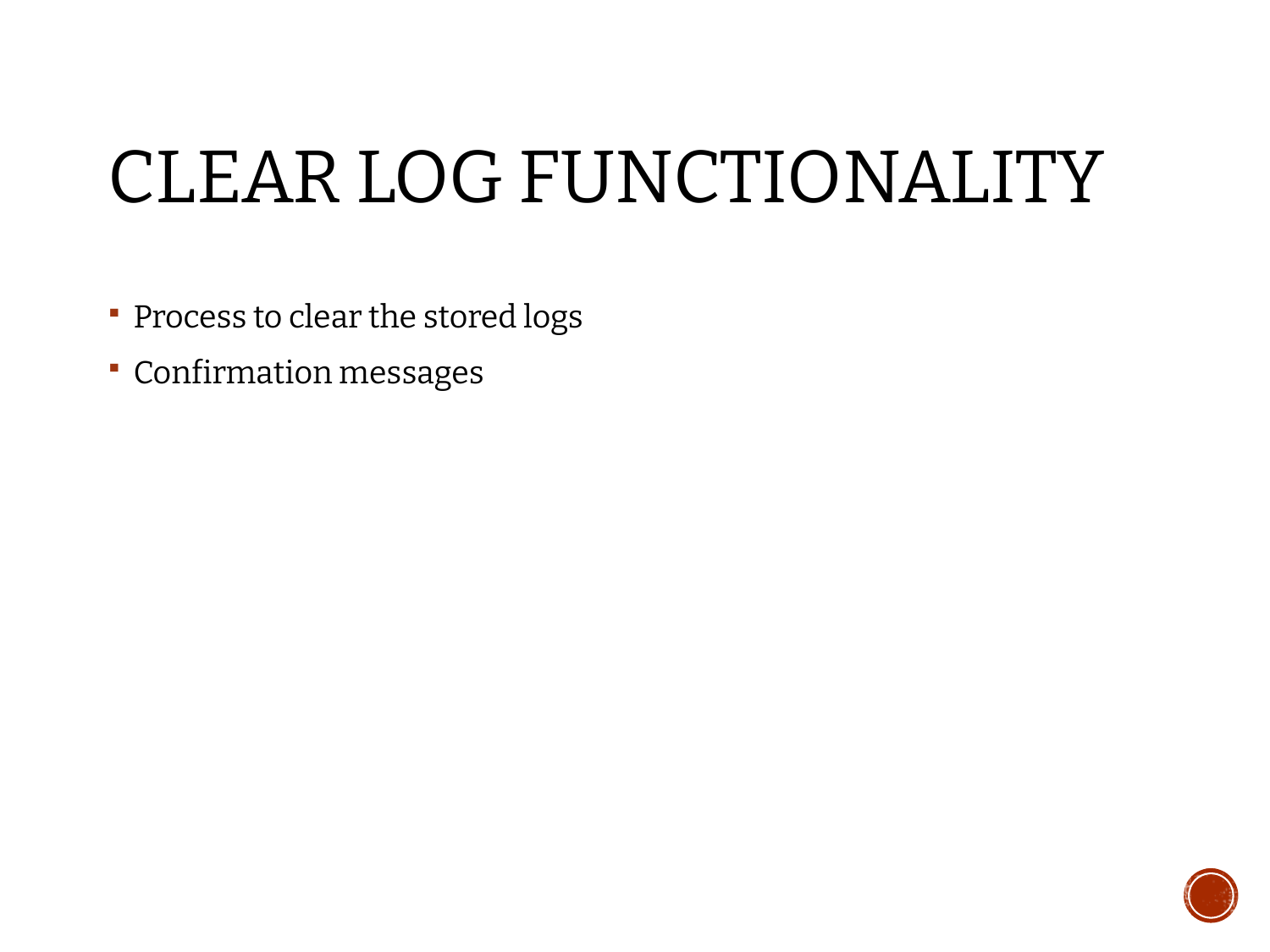

# Clear Log Functionality
Process to clear the stored logs
Confirmation messages